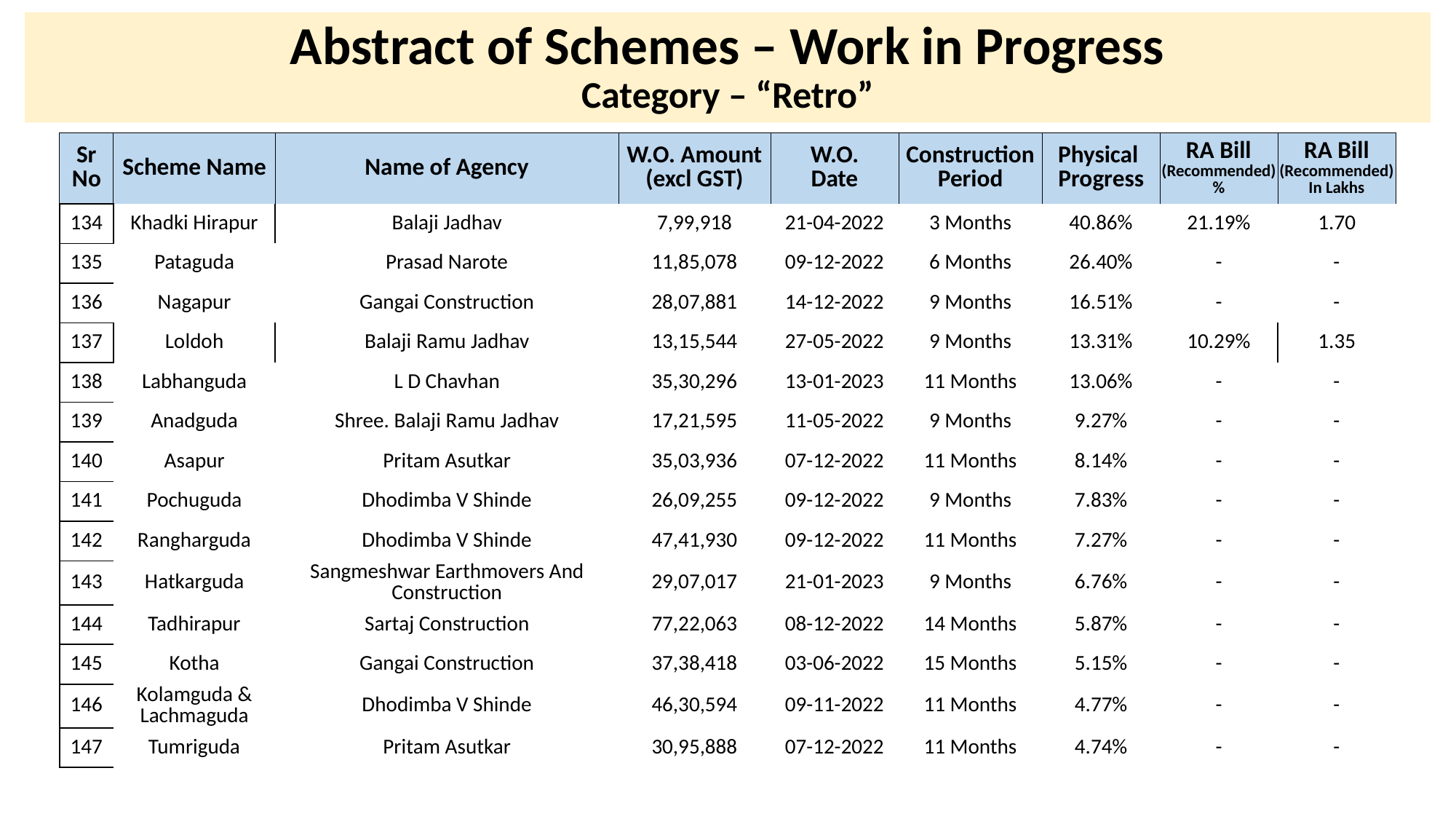

# Abstract of Schemes – Work in Progress Category – “Retro”
| Sr No | Scheme Name | Name of Agency | W.O. Amount (excl GST) | W.O. Date | Construction Period | Physical Progress | RA Bill (Recommended) % | RA Bill (Recommended) In Lakhs |
| --- | --- | --- | --- | --- | --- | --- | --- | --- |
| 134 | Khadki Hirapur | Balaji Jadhav | 7,99,918 | 21-04-2022 | 3 Months | 40.86% | 21.19% | 1.70 |
| --- | --- | --- | --- | --- | --- | --- | --- | --- |
| 135 | Pataguda | Prasad Narote | 11,85,078 | 09-12-2022 | 6 Months | 26.40% | - | - |
| 136 | Nagapur | Gangai Construction | 28,07,881 | 14-12-2022 | 9 Months | 16.51% | - | - |
| 137 | Loldoh | Balaji Ramu Jadhav | 13,15,544 | 27-05-2022 | 9 Months | 13.31% | 10.29% | 1.35 |
| 138 | Labhanguda | L D Chavhan | 35,30,296 | 13-01-2023 | 11 Months | 13.06% | - | - |
| 139 | Anadguda | Shree. Balaji Ramu Jadhav | 17,21,595 | 11-05-2022 | 9 Months | 9.27% | - | - |
| 140 | Asapur | Pritam Asutkar | 35,03,936 | 07-12-2022 | 11 Months | 8.14% | - | - |
| 141 | Pochuguda | Dhodimba V Shinde | 26,09,255 | 09-12-2022 | 9 Months | 7.83% | - | - |
| 142 | Rangharguda | Dhodimba V Shinde | 47,41,930 | 09-12-2022 | 11 Months | 7.27% | - | - |
| 143 | Hatkarguda | Sangmeshwar Earthmovers And Construction | 29,07,017 | 21-01-2023 | 9 Months | 6.76% | - | - |
| 144 | Tadhirapur | Sartaj Construction | 77,22,063 | 08-12-2022 | 14 Months | 5.87% | - | - |
| 145 | Kotha | Gangai Construction | 37,38,418 | 03-06-2022 | 15 Months | 5.15% | - | - |
| 146 | Kolamguda & Lachmaguda | Dhodimba V Shinde | 46,30,594 | 09-11-2022 | 11 Months | 4.77% | - | - |
| 147 | Tumriguda | Pritam Asutkar | 30,95,888 | 07-12-2022 | 11 Months | 4.74% | - | - |